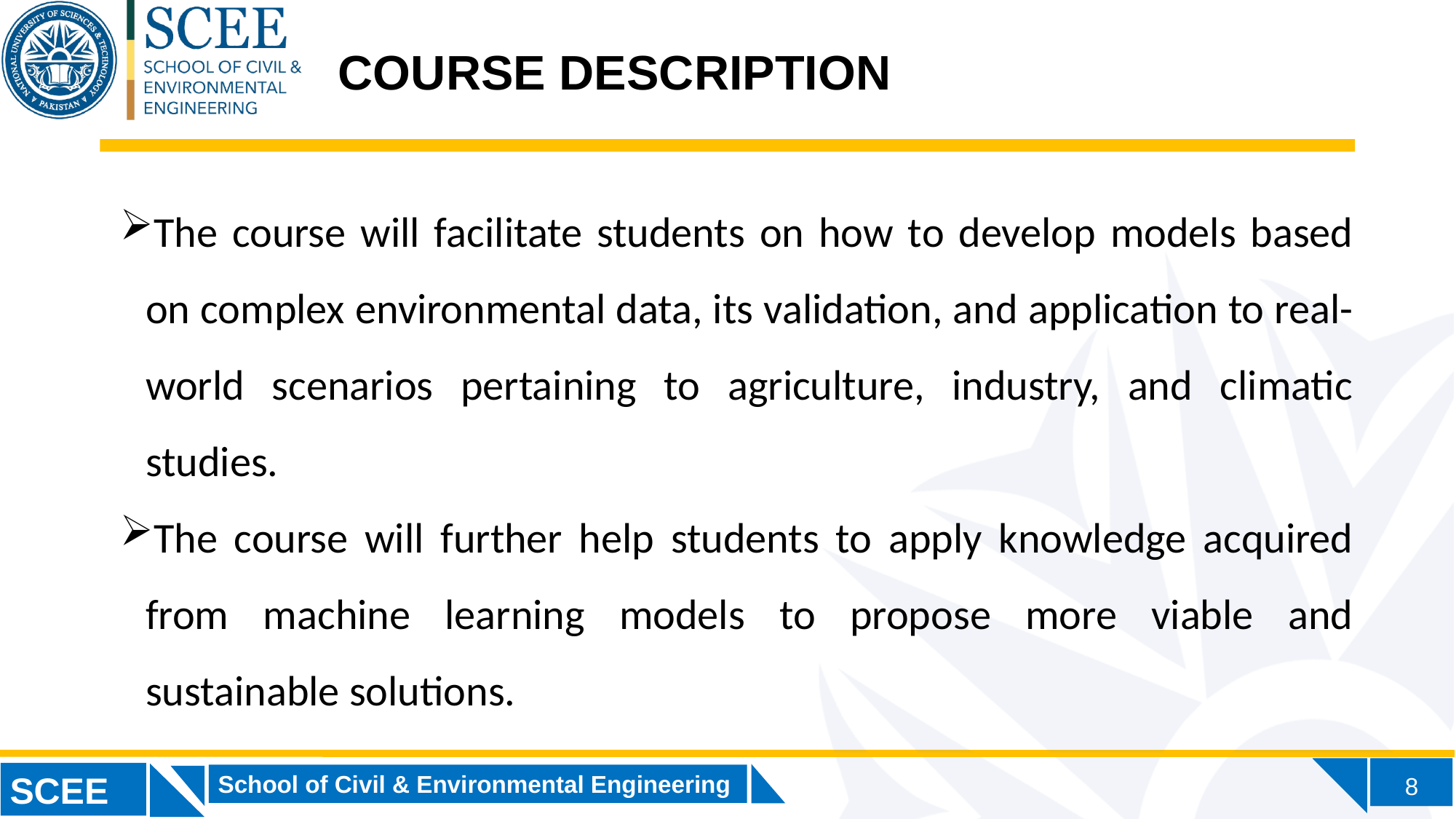

COURSE DESCRIPTION

The course will facilitate students on how to develop models based on complex environmental data, its validation, and application to real-world scenarios pertaining to agriculture, industry, and climatic studies.
The course will further help students to apply knowledge acquired from machine learning models to propose more viable and sustainable solutions.